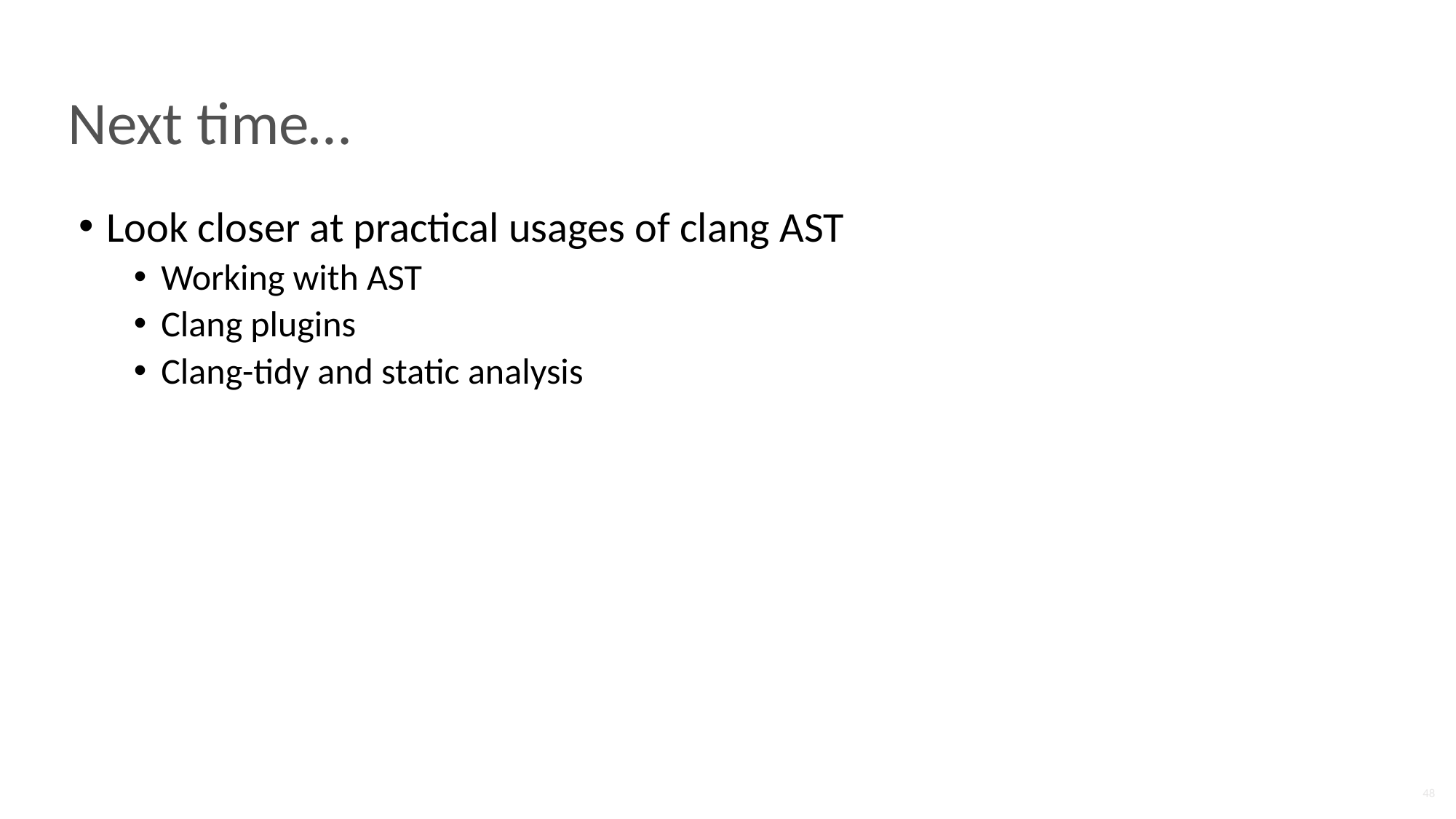

# Next time…
Look closer at practical usages of clang AST
Working with AST
Clang plugins
Clang-tidy and static analysis